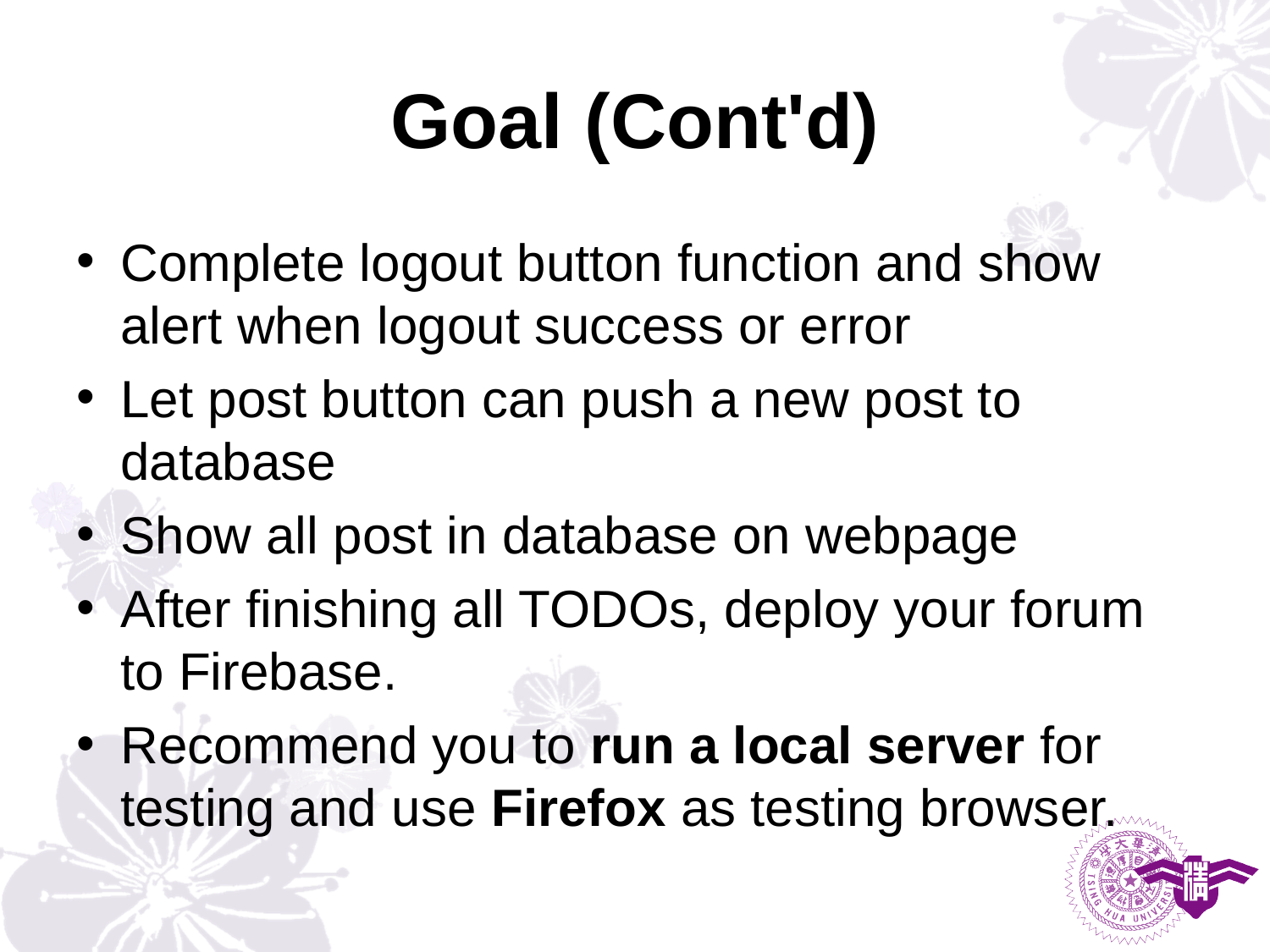

# Goal (Cont'd)
Complete logout button function and show alert when logout success or error
Let post button can push a new post to database
Show all post in database on webpage
After finishing all TODOs, deploy your forum to Firebase.
Recommend you to run a local server for testing and use Firefox as testing browser.